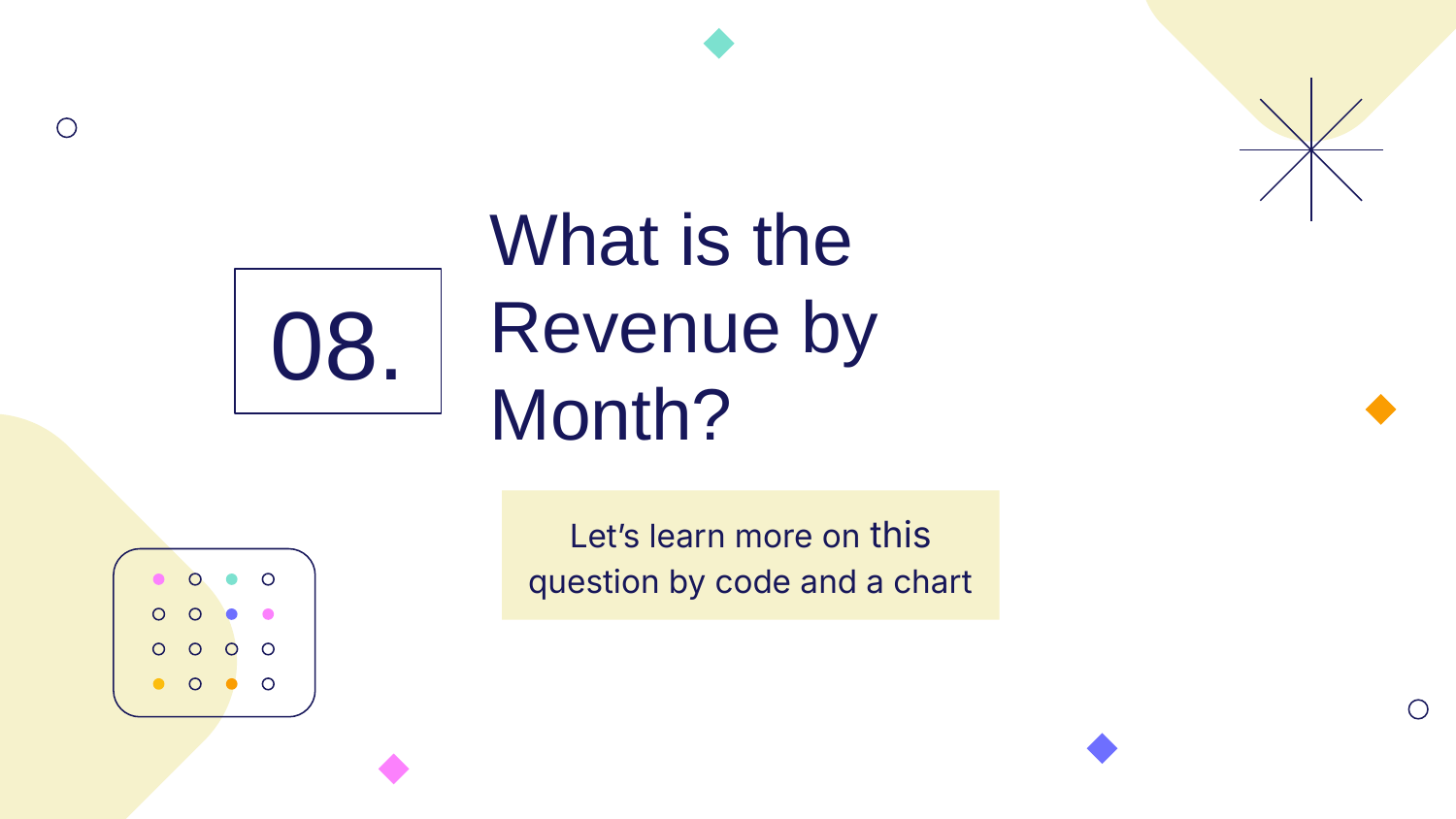

# What is the Revenue by Month?
08.
Let’s learn more on this question by code and a chart